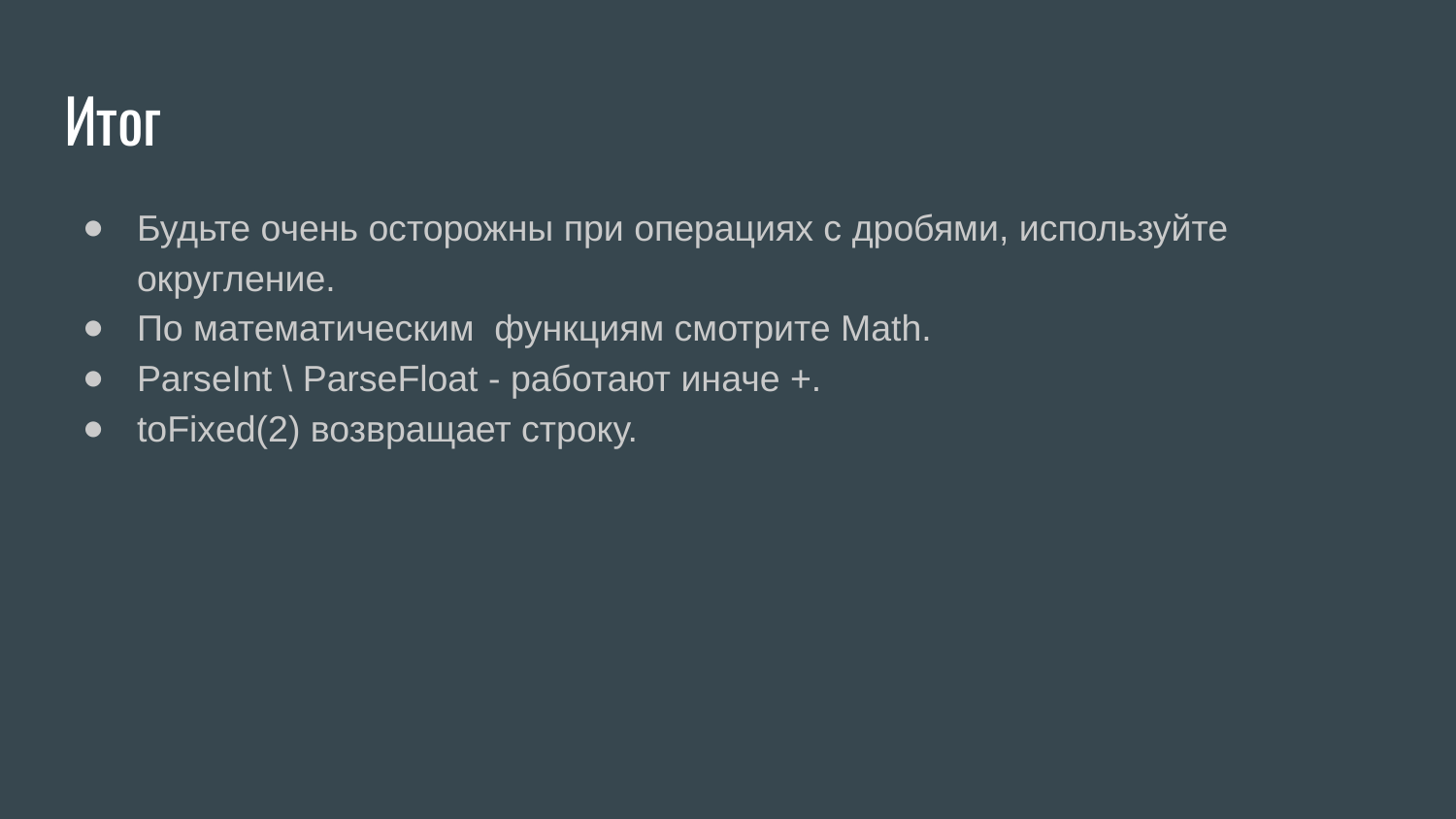

Итог
Будьте очень осторожны при операциях с дробями, используйте округление.
По математическим  функциям смотрите Math.
ParseInt \ ParseFloat - работают иначе +.
toFixed(2) возвращает строку.